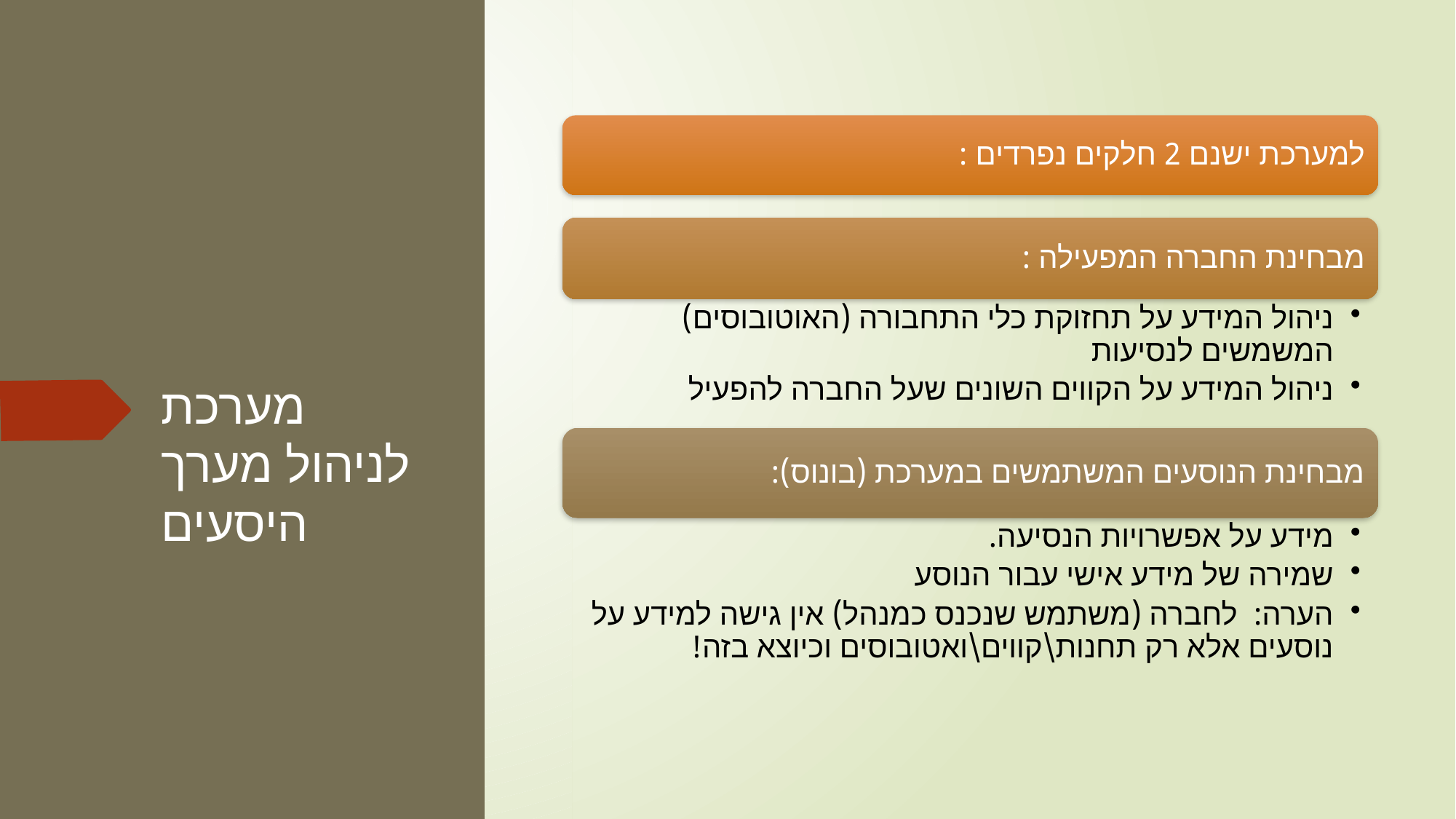

למערכת ישנם 2 חלקים נפרדים :
מבחינת החברה המפעילה :
ניהול המידע על תחזוקת כלי התחבורה (האוטובוסים) המשמשים לנסיעות
ניהול המידע על הקווים השונים שעל החברה להפעיל
מבחינת הנוסעים המשתמשים במערכת (בונוס):
מידע על אפשרויות הנסיעה.
שמירה של מידע אישי עבור הנוסע
הערה:  לחברה (משתמש שנכנס כמנהל) אין גישה למידע על נוסעים אלא רק תחנות\קווים\ואטובוסים וכיוצא בזה!
# מערכת לניהול מערך היסעים